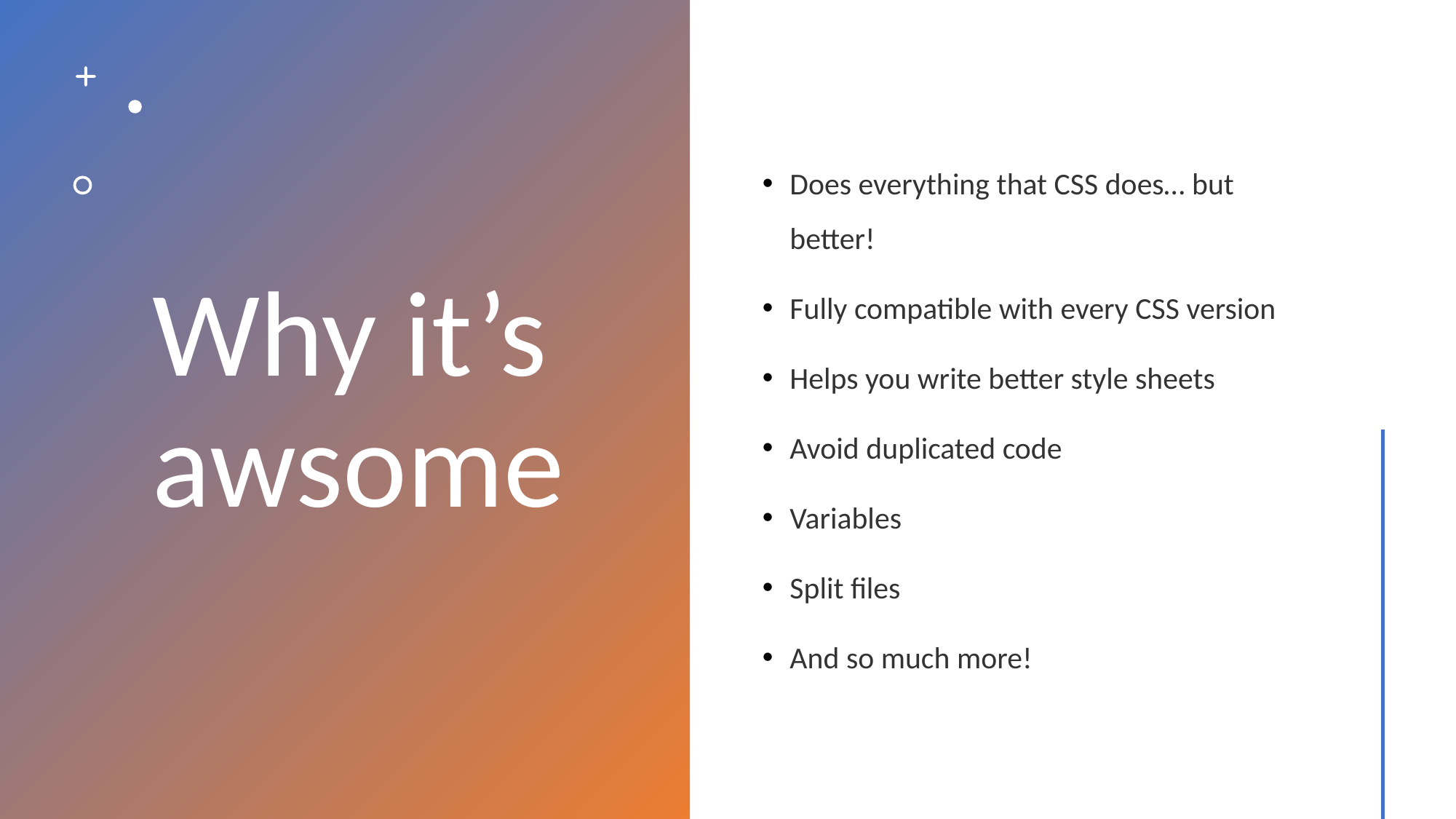

# Why it’s awsome
Does everything that CSS does… but better!
Fully compatible with every CSS version
Helps you write better style sheets
Avoid duplicated code
Variables
Split files
And so much more!